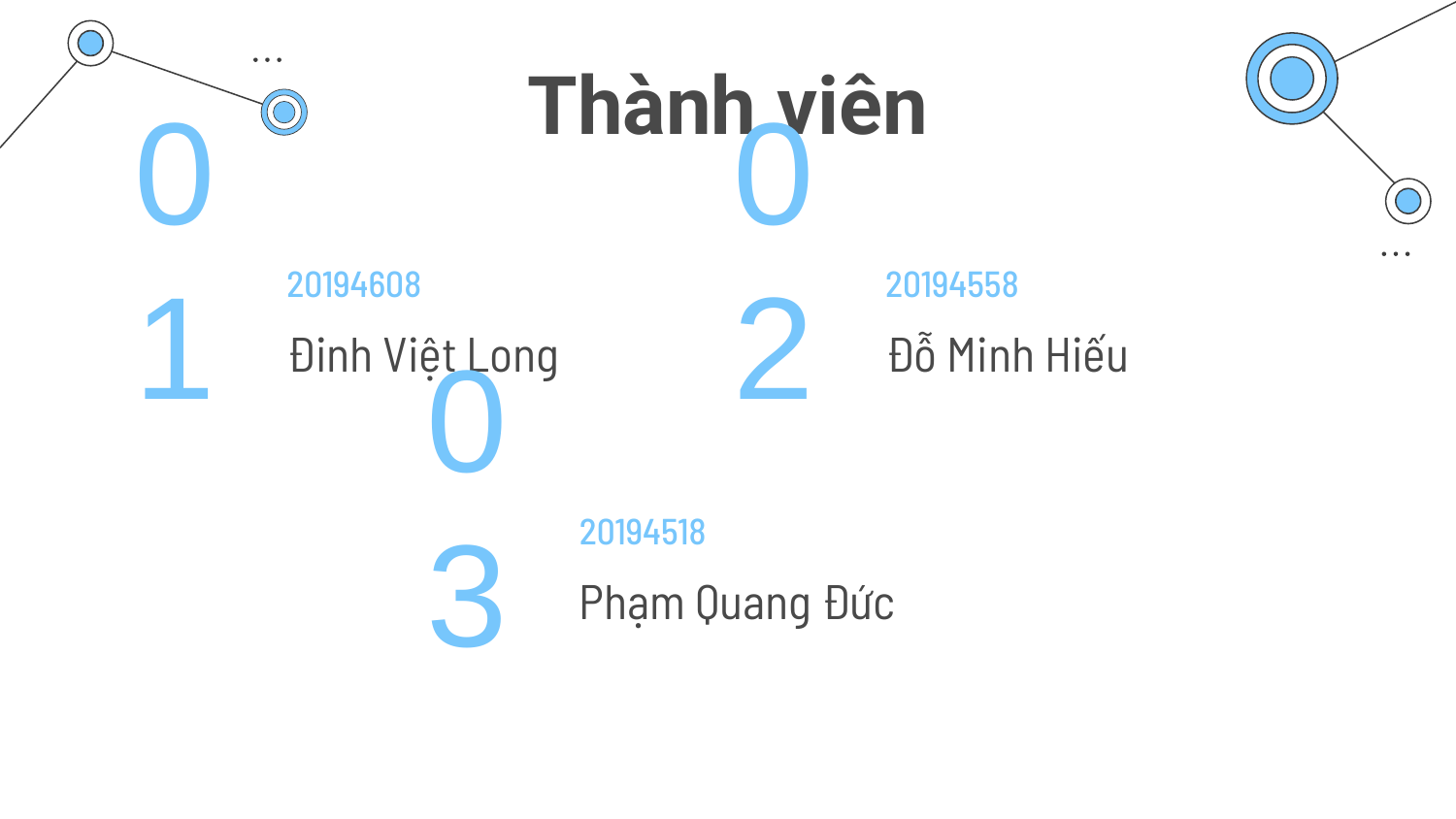

# Thành viên
20194608
20194558
01
02
Đinh Việt Long
Đỗ Minh Hiếu
20194518
03
Phạm Quang Đức